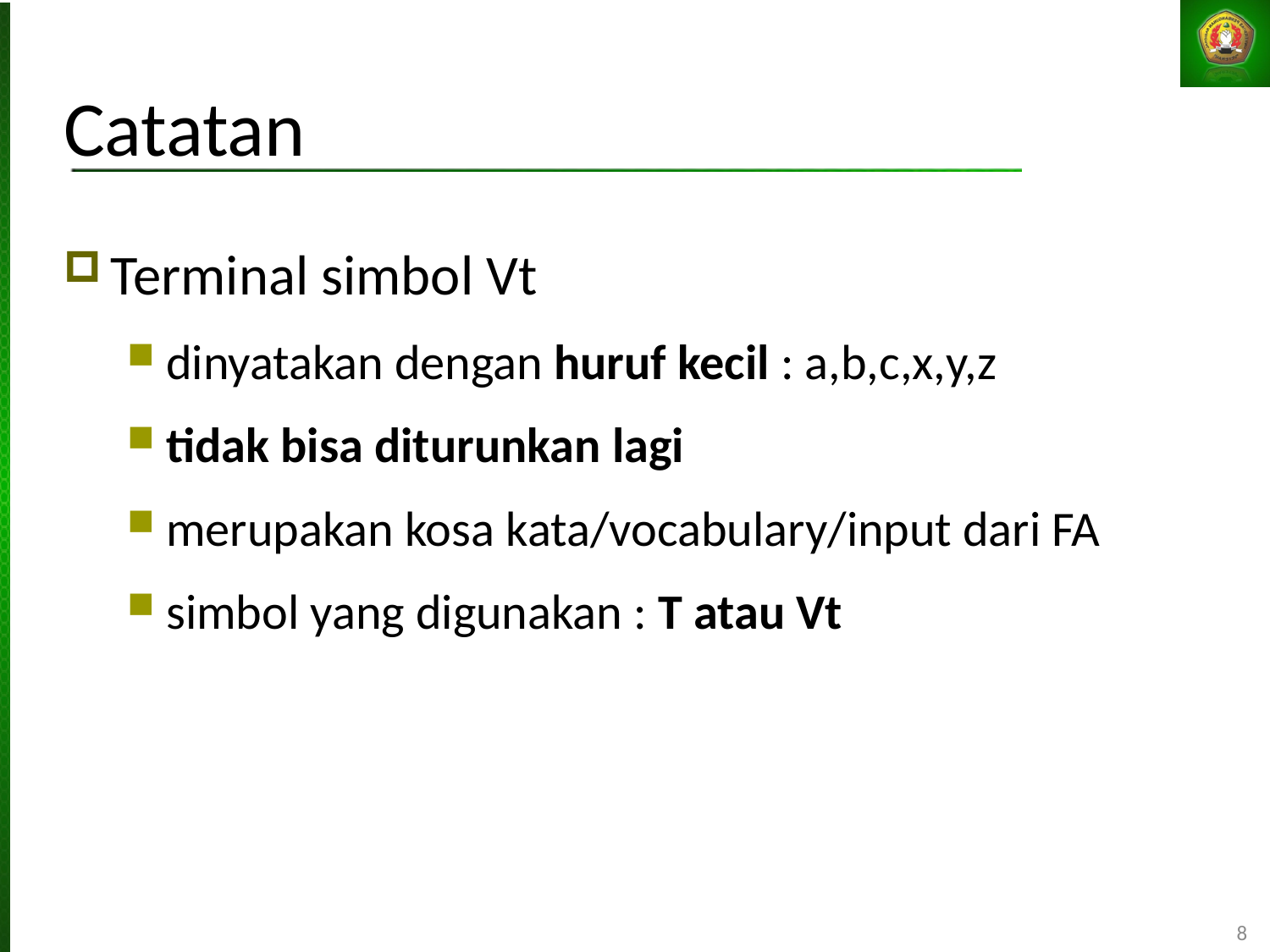

# Catatan
Terminal simbol Vt
dinyatakan dengan huruf kecil : a,b,c,x,y,z
tidak bisa diturunkan lagi
merupakan kosa kata/vocabulary/input dari FA
simbol yang digunakan : T atau Vt
8